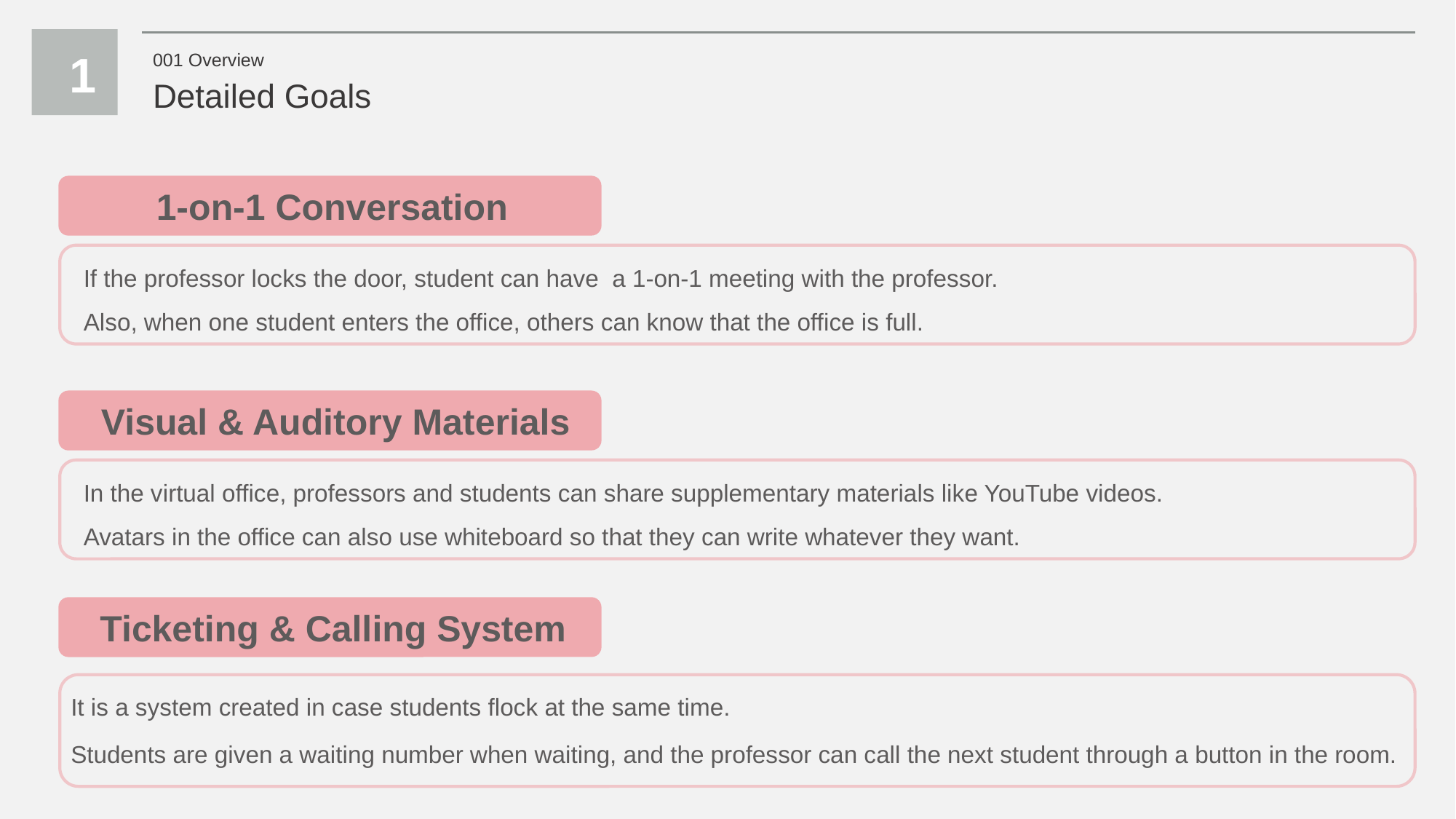

1
001 Overview
Detailed Goals

1-on-1 Conversation
If the professor locks the door, student can have  a 1-on-1 meeting with the professor.
Also, when one student enters the office, others can know that the office is full.

Visual & Auditory Materials
In the virtual office, professors and students can share supplementary materials like YouTube videos.
Avatars in the office can also use whiteboard so that they can write whatever they want.

Ticketing & Calling System

It is a system created in case students flock at the same time.

Students are given a waiting number when waiting, and the professor can call the next student through a button in the room.